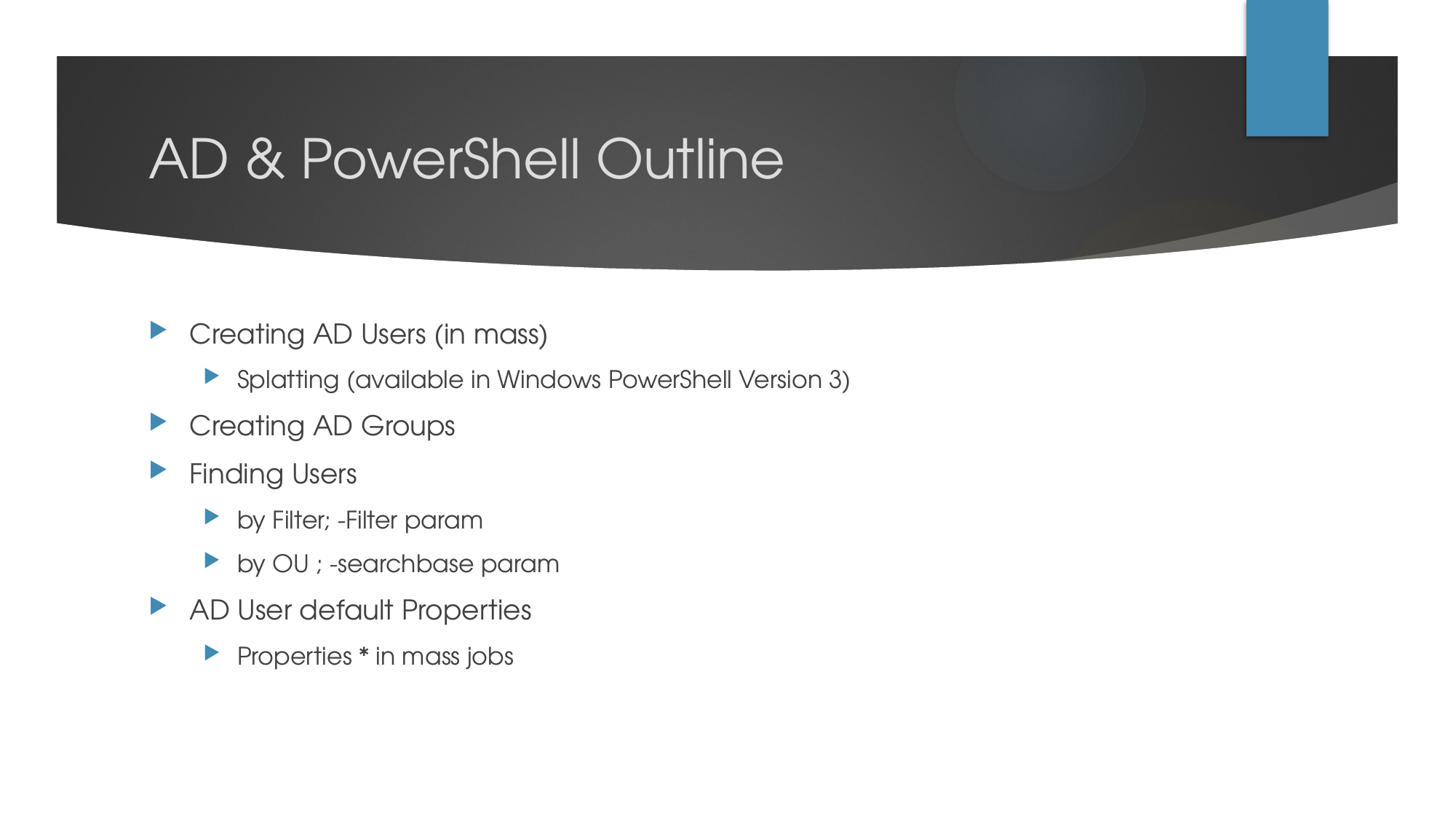

# AD & PowerShell Outline
Creating AD Users (in mass)
Splatting (available in Windows PowerShell Version 3)
Creating AD Groups
Finding Users
by Filter; -Filter param
by OU ; -searchbase param
AD User default Properties
Properties * in mass jobs